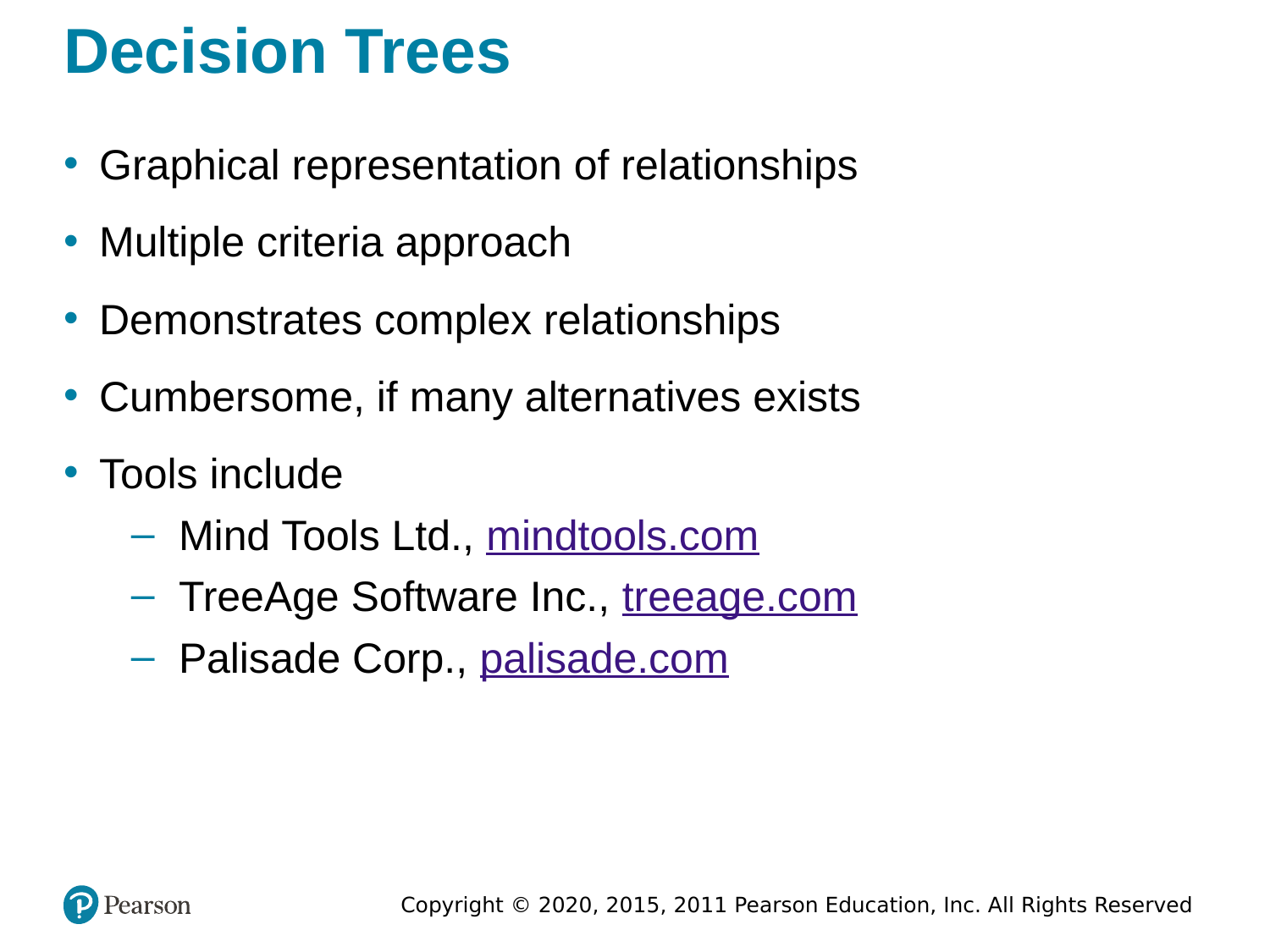

# Decision Trees
Graphical representation of relationships
Multiple criteria approach
Demonstrates complex relationships
Cumbersome, if many alternatives exists
Tools include
Mind Tools Ltd., mindtools.com
TreeAge Software Inc., treeage.com
Palisade Corp., palisade.com